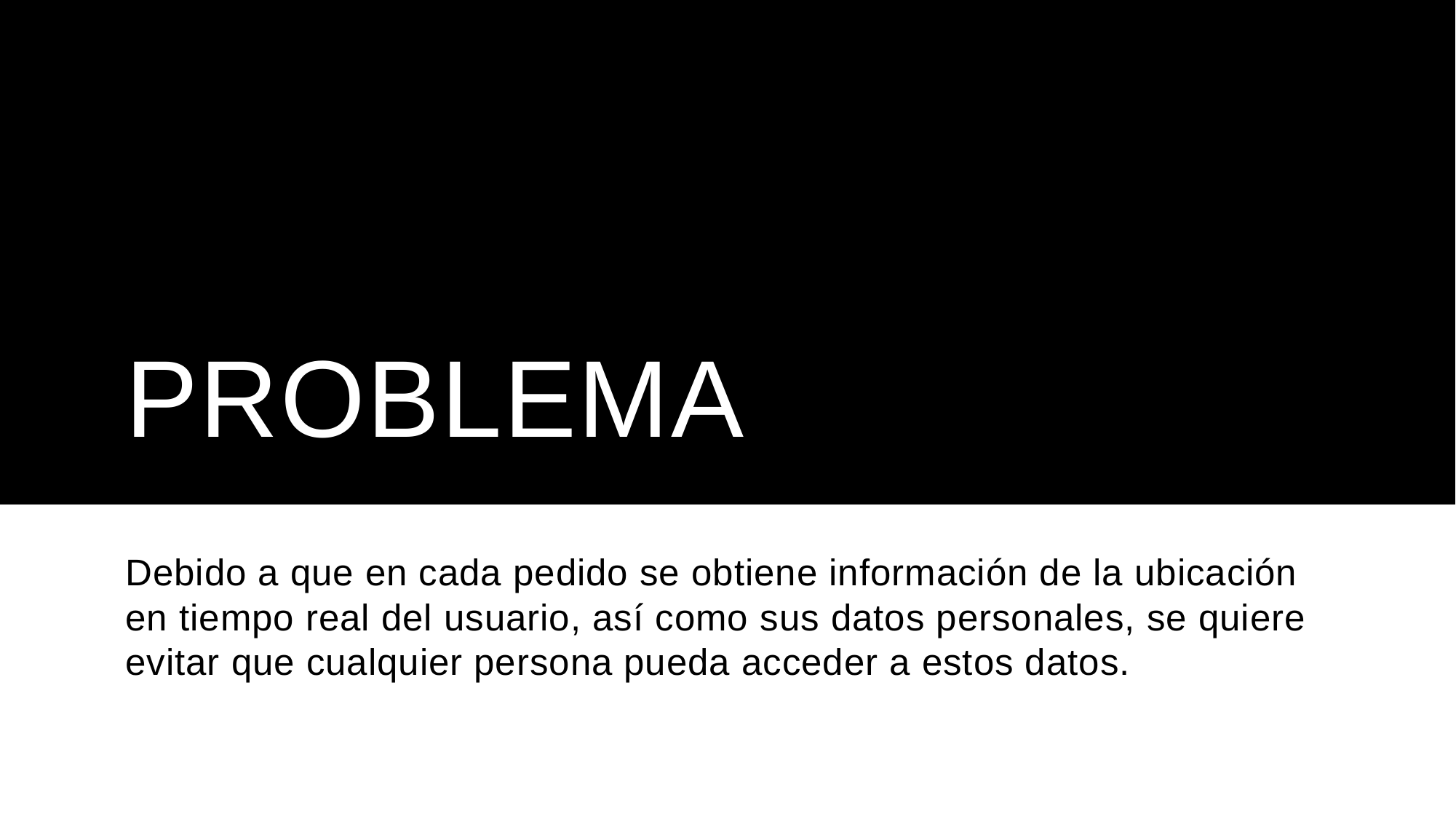

# Problema
Debido a que en cada pedido se obtiene información de la ubicación en tiempo real del usuario, así como sus datos personales, se quiere evitar que cualquier persona pueda acceder a estos datos.